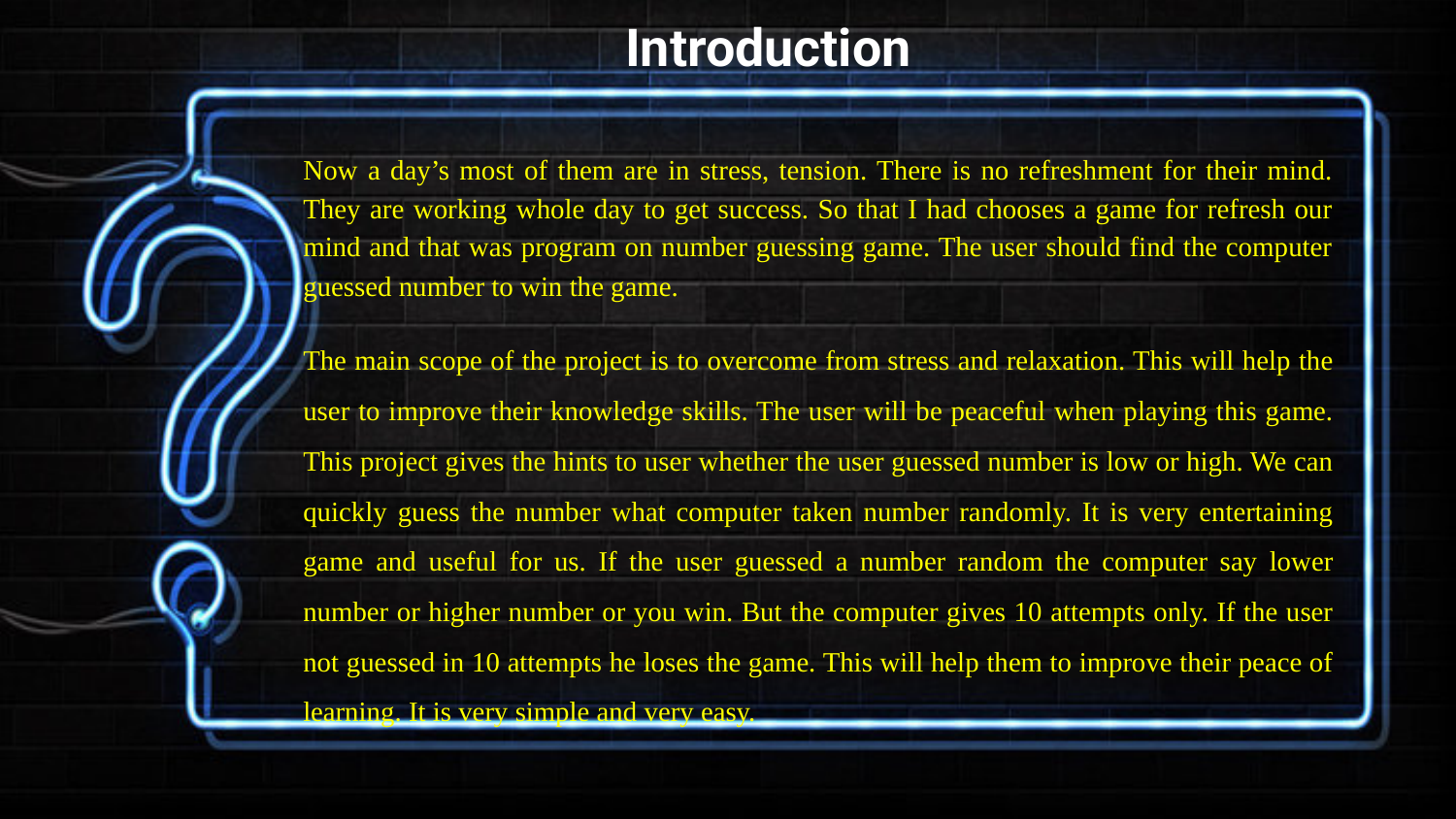

# Introduction
Now a day’s most of them are in stress, tension. There is no refreshment for their mind. They are working whole day to get success. So that I had chooses a game for refresh our mind and that was program on number guessing game. The user should find the computer guessed number to win the game.
The main scope of the project is to overcome from stress and relaxation. This will help the user to improve their knowledge skills. The user will be peaceful when playing this game. This project gives the hints to user whether the user guessed number is low or high. We can quickly guess the number what computer taken number randomly. It is very entertaining game and useful for us. If the user guessed a number random the computer say lower number or higher number or you win. But the computer gives 10 attempts only. If the user not guessed in 10 attempts he loses the game. This will help them to improve their peace of learning. It is very simple and very easy.